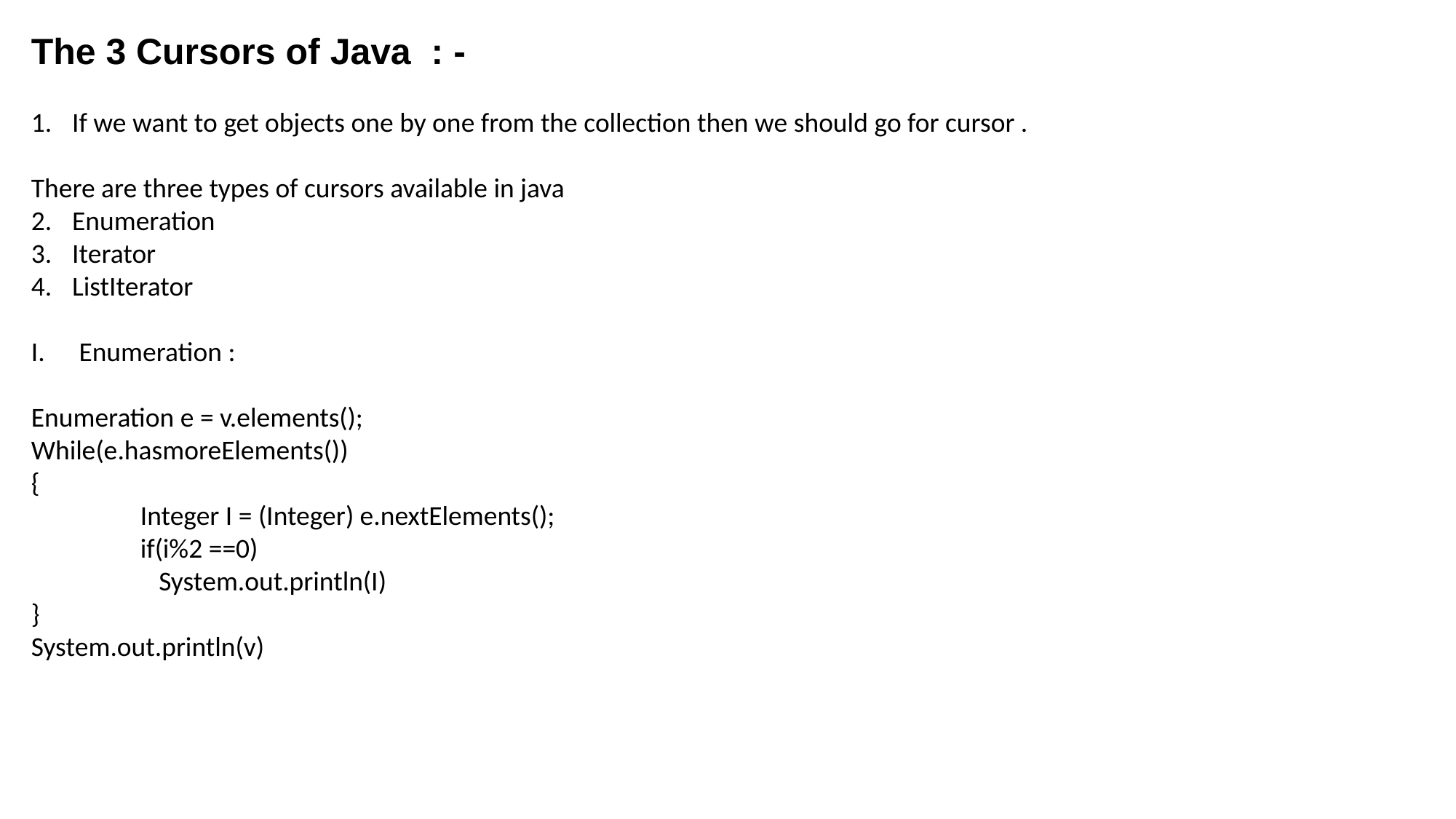

The 3 Cursors of Java  : -

If we want to get objects one by one from the collection then we should go for cursor .

There are three types of cursors available in java
Enumeration
Iterator
ListIterator

Enumeration :

Enumeration e = v.elements();
While(e.hasmoreElements())
{
	Integer I = (Integer) e.nextElements();
	if(i%2 ==0)
	   System.out.println(I)
}
System.out.println(v)